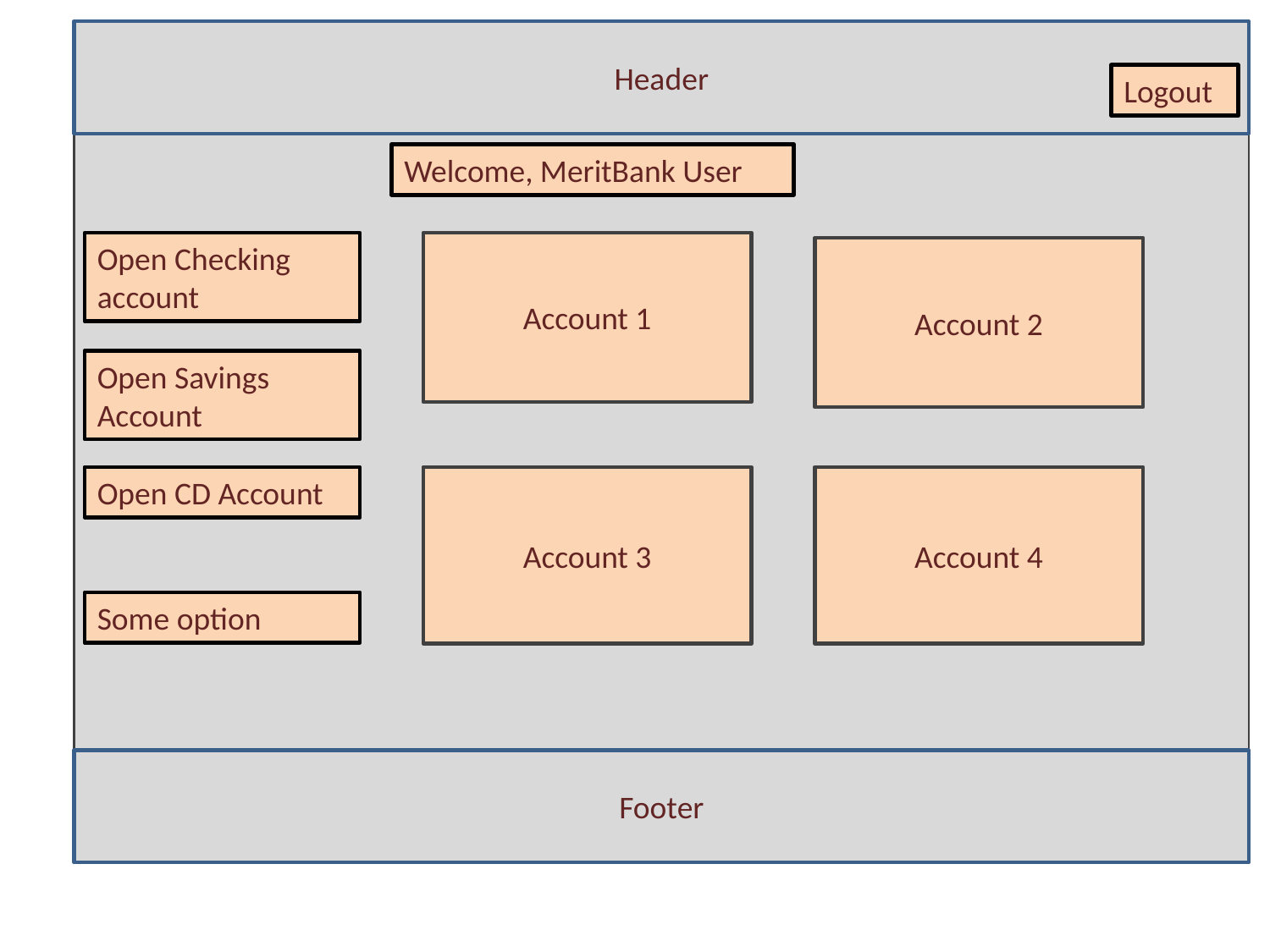

Header
Logout

Welcome, MeritBank User
Open Checking account
Account 1
Account 2
Open Savings Account
Open CD Account
Account 3
Account 4
Some option
Footer